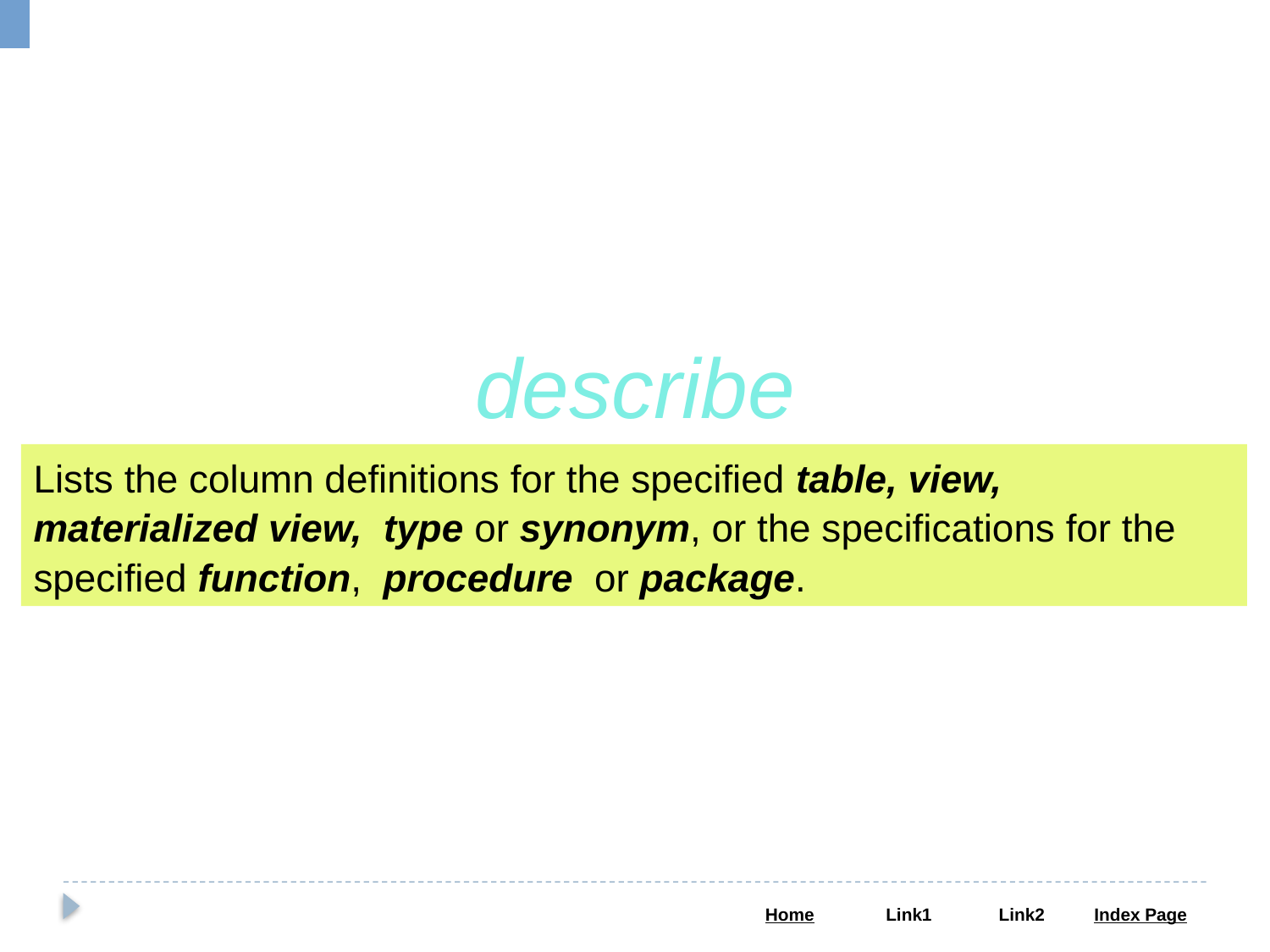

describe
Lists the column definitions for the specified table, view, materialized view,  type or synonym, or the specifications for the specified function,  procedure  or package.